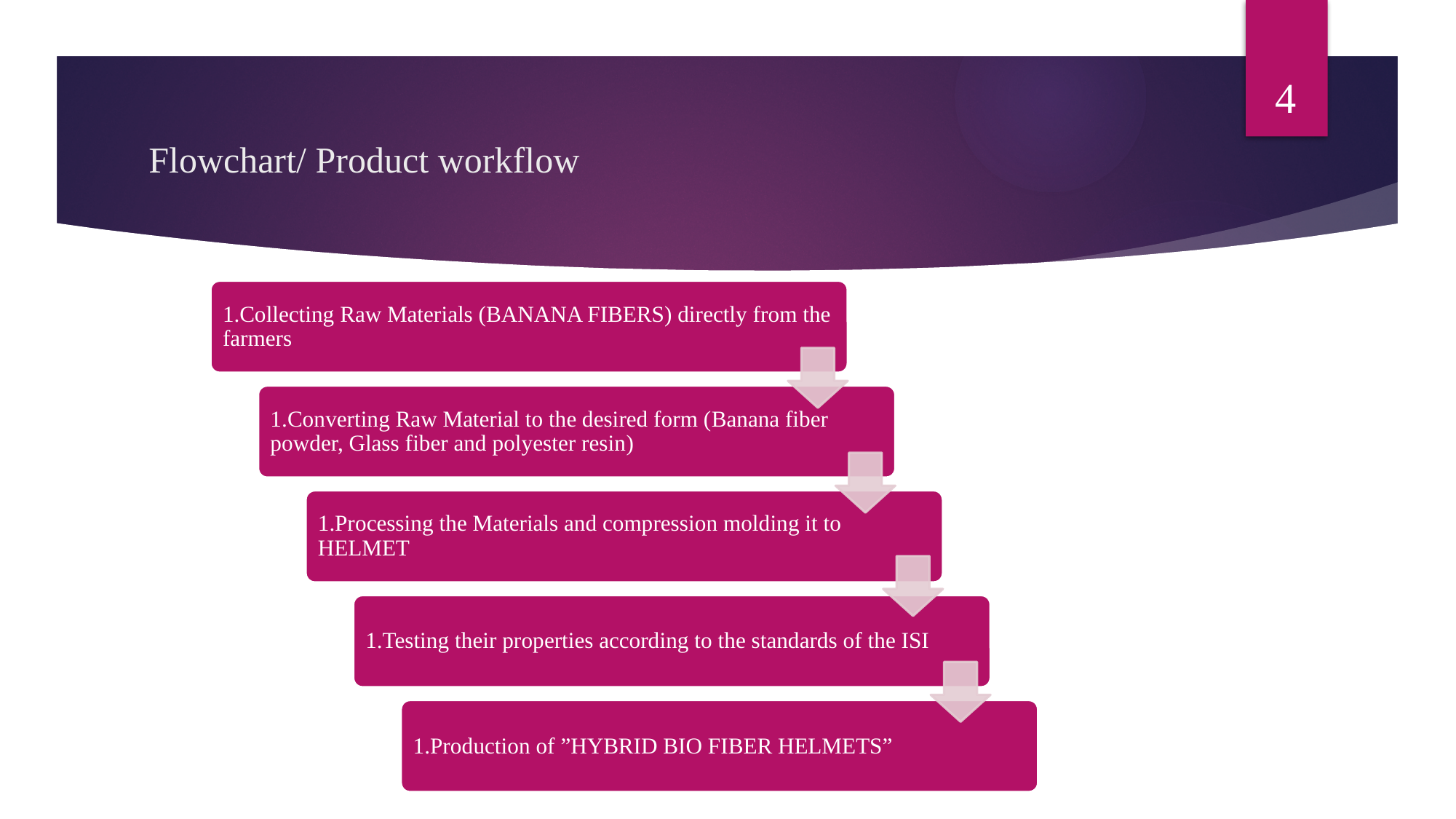

4
# Flowchart/ Product workflow
Collecting Raw Materials (BANANA FIBERS) directly from the farmers
Converting Raw Material to the desired form (Banana fiber powder, Glass fiber and polyester resin)
Processing the Materials and compression molding it to HELMET
Testing their properties according to the standards of the ISI
Production of ”HYBRID BIO FIBER HELMETS”